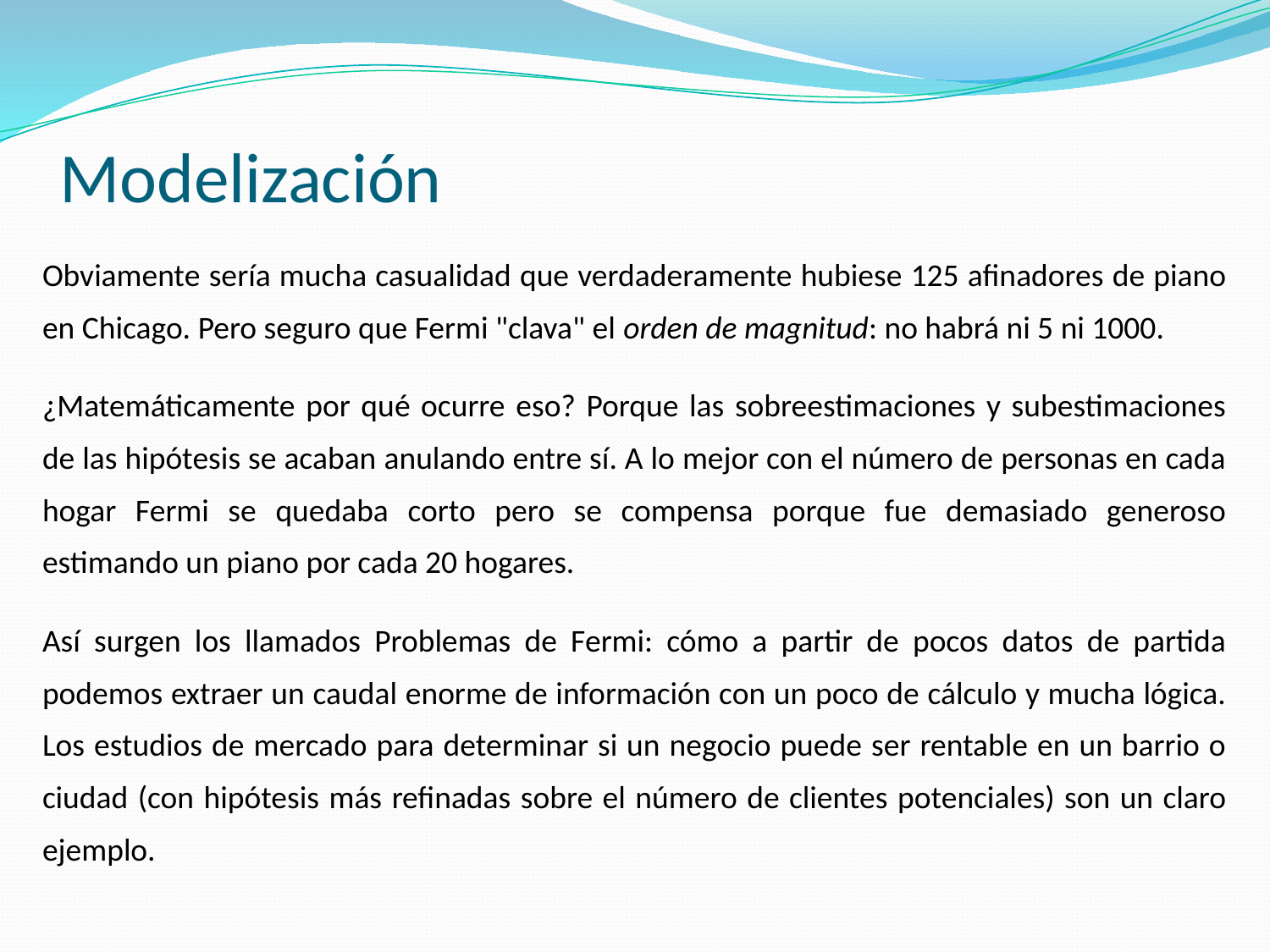

# Modelización
Obviamente sería mucha casualidad que verdaderamente hubiese 125 afinadores de piano en Chicago. Pero seguro que Fermi "clava" el orden de magnitud: no habrá ni 5 ni 1000.
¿Matemáticamente por qué ocurre eso? Porque las sobreestimaciones y subestimaciones de las hipótesis se acaban anulando entre sí. A lo mejor con el número de personas en cada hogar Fermi se quedaba corto pero se compensa porque fue demasiado generoso estimando un piano por cada 20 hogares.
Así surgen los llamados Problemas de Fermi: cómo a partir de pocos datos de partida podemos extraer un caudal enorme de información con un poco de cálculo y mucha lógica. Los estudios de mercado para determinar si un negocio puede ser rentable en un barrio o ciudad (con hipótesis más refinadas sobre el número de clientes potenciales) son un claro ejemplo.